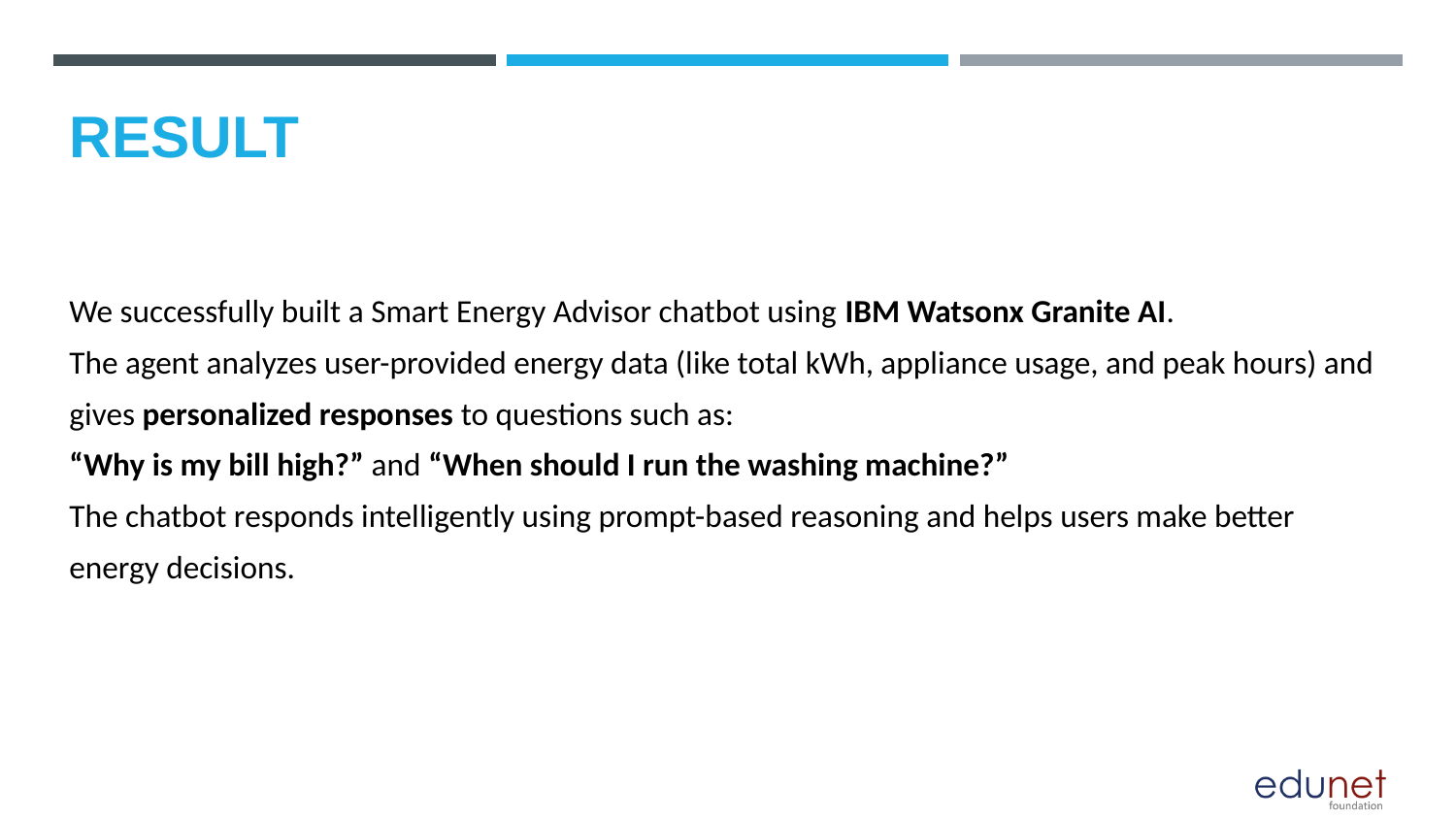

RESULT

We successfully built a Smart Energy Advisor chatbot using IBM Watsonx Granite AI.
The agent analyzes user-provided energy data (like total kWh, appliance usage, and peak hours) and gives personalized responses to questions such as:
“Why is my bill high?” and “When should I run the washing machine?”
The chatbot responds intelligently using prompt-based reasoning and helps users make better energy decisions.